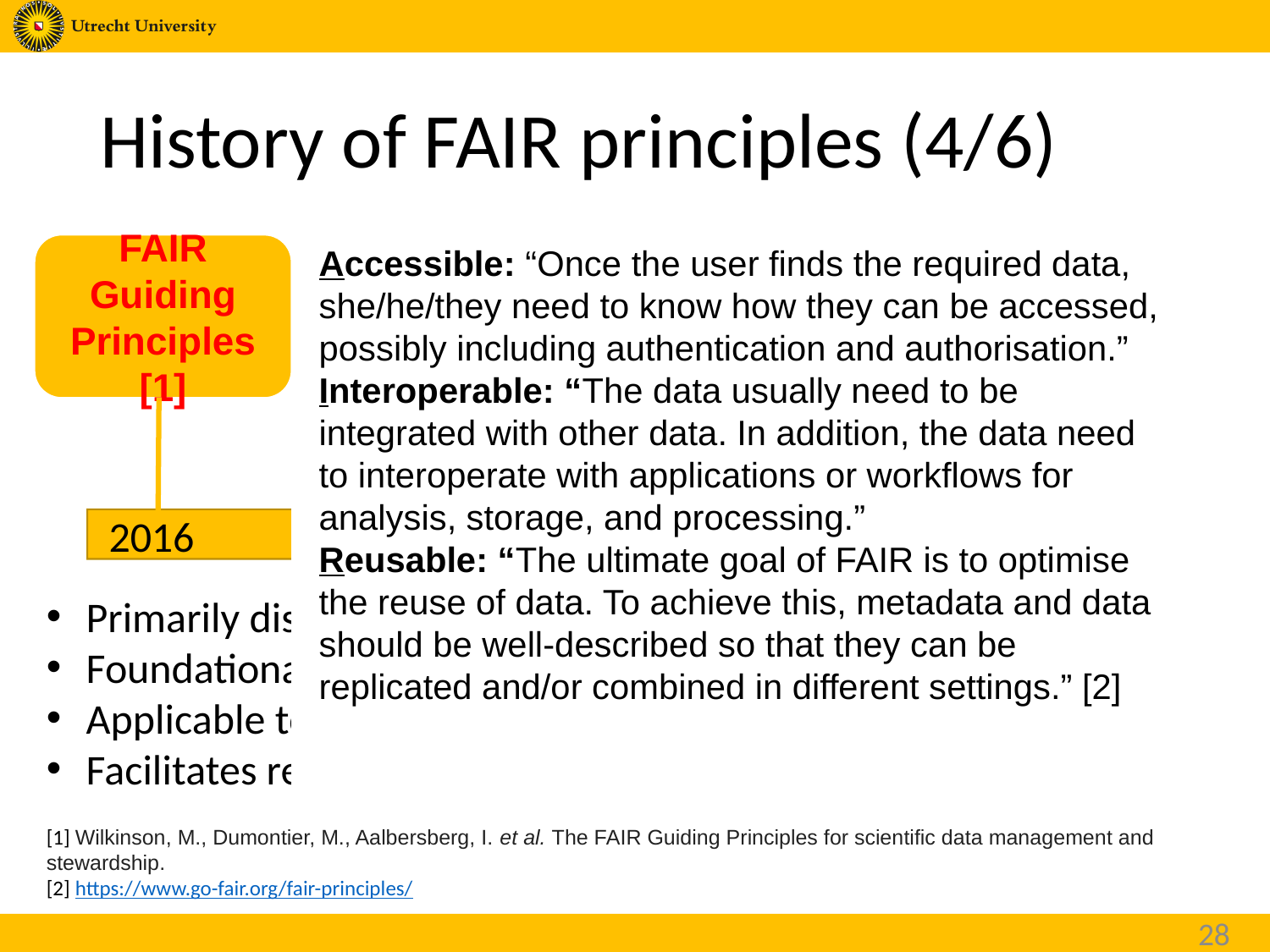

# History of FAIR principles (4/6)

FAIR Guiding Principles [1]
Accessible: “Once the user finds the required data, she/he/they need to know how they can be accessed, possibly including authentication and authorisation.”
Interoperable: “The data usually need to be integrated with other data. In addition, the data need to interoperate with applications or workflows for analysis, storage, and processing.”
Reusable: “The ultimate goal of FAIR is to optimise the reuse of data. To achieve this, metadata and data should be well-described so that they can be replicated and/or combined in different settings.” [2]

2016
Primarily discusses research data
Foundational principles accompanied by guiding principles
Applicable to all research objects
Facilitates reproducibility and reusability of research
[1] Wilkinson, M., Dumontier, M., Aalbersberg, I. et al. The FAIR Guiding Principles for scientific data management and stewardship.
[2] https://www.go-fair.org/fair-principles/
28